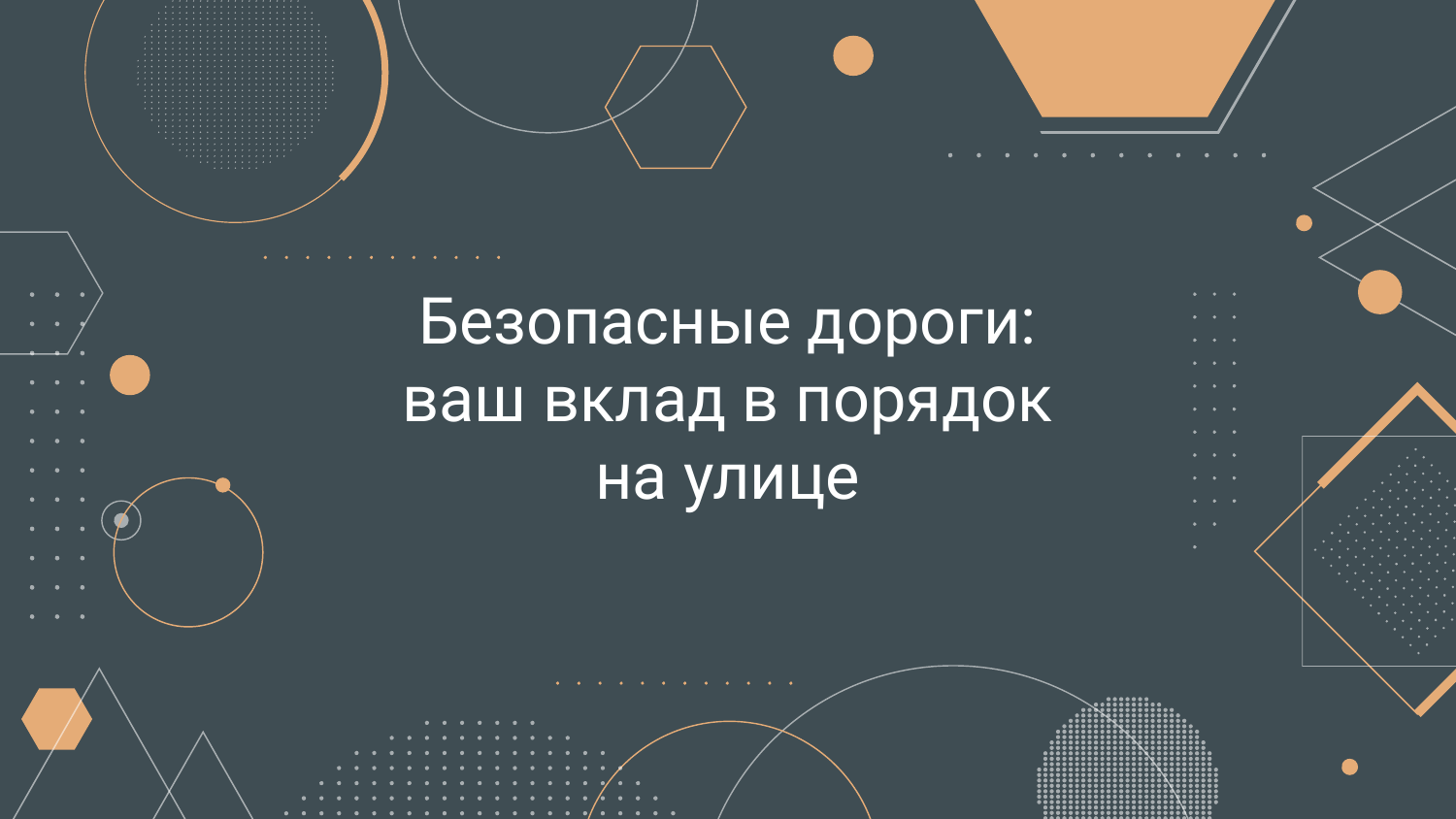

# Безопасные дороги: ваш вклад в порядок на улице